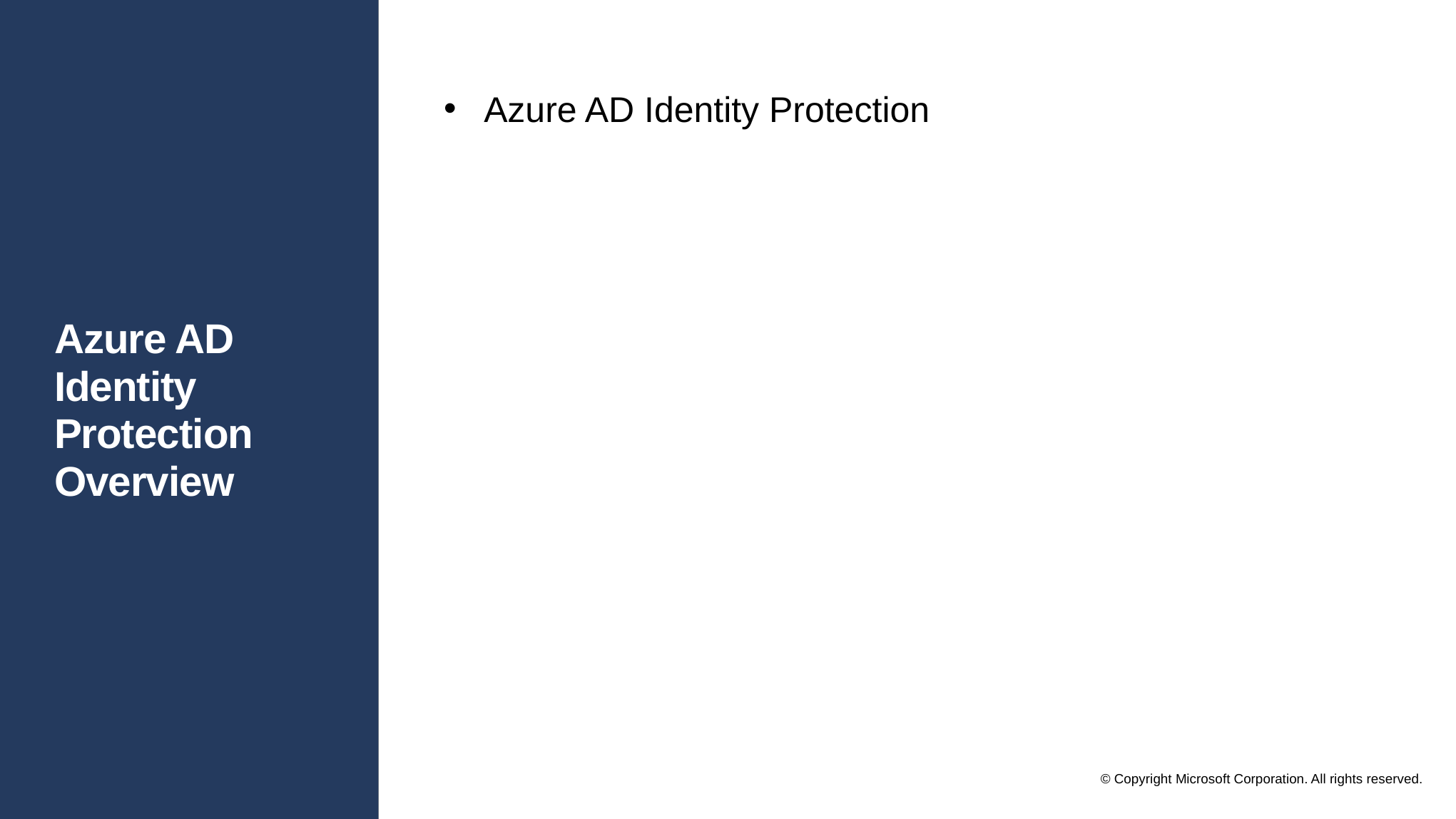

Azure AD Identity Protection

# Azure AD Identity Protection Overview